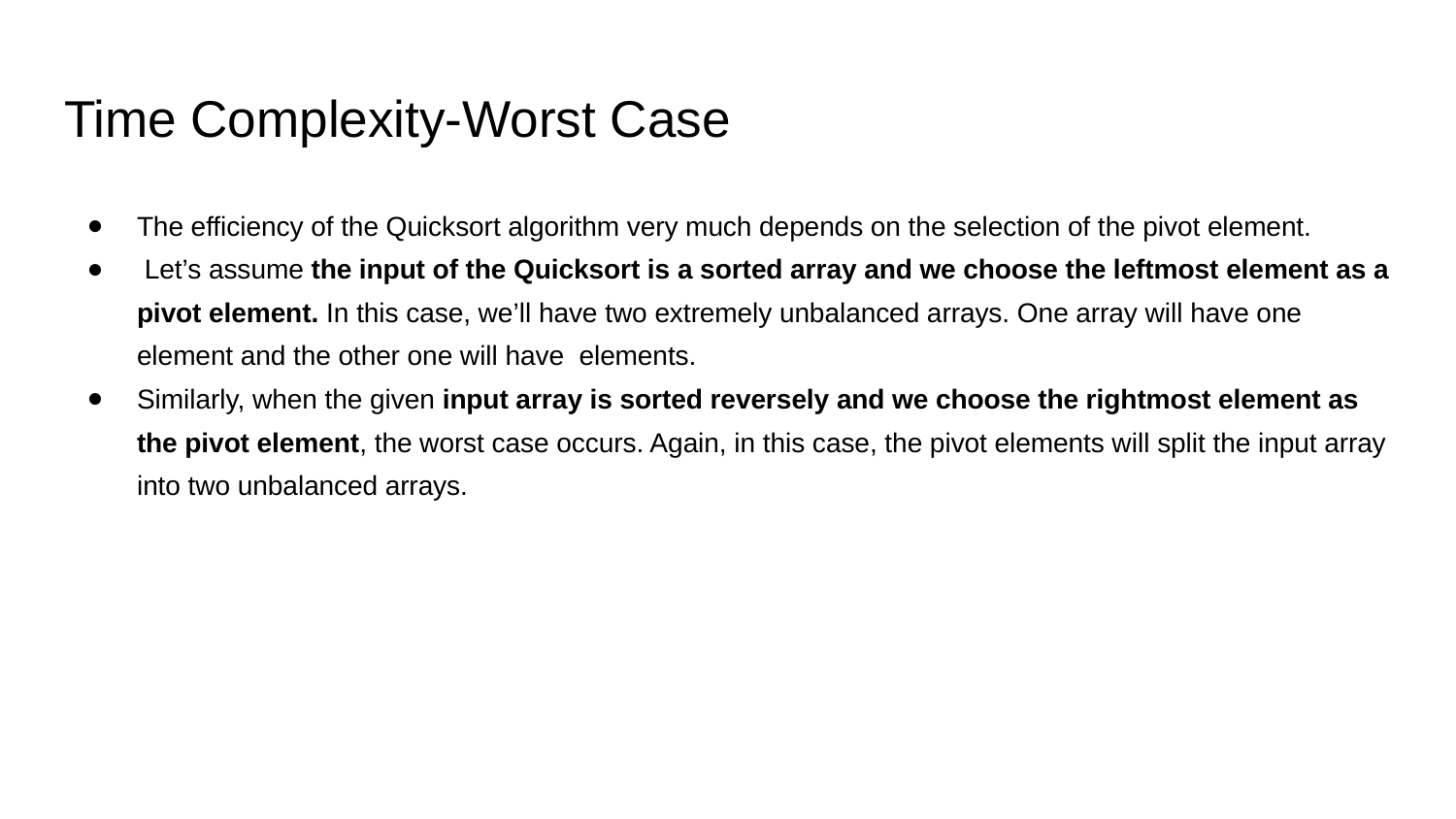

# Time Complexity-Worst Case
The efficiency of the Quicksort algorithm very much depends on the selection of the pivot element.
 Let’s assume the input of the Quicksort is a sorted array and we choose the leftmost element as a pivot element. In this case, we’ll have two extremely unbalanced arrays. One array will have one element and the other one will have  elements.
Similarly, when the given input array is sorted reversely and we choose the rightmost element as the pivot element, the worst case occurs. Again, in this case, the pivot elements will split the input array into two unbalanced arrays.